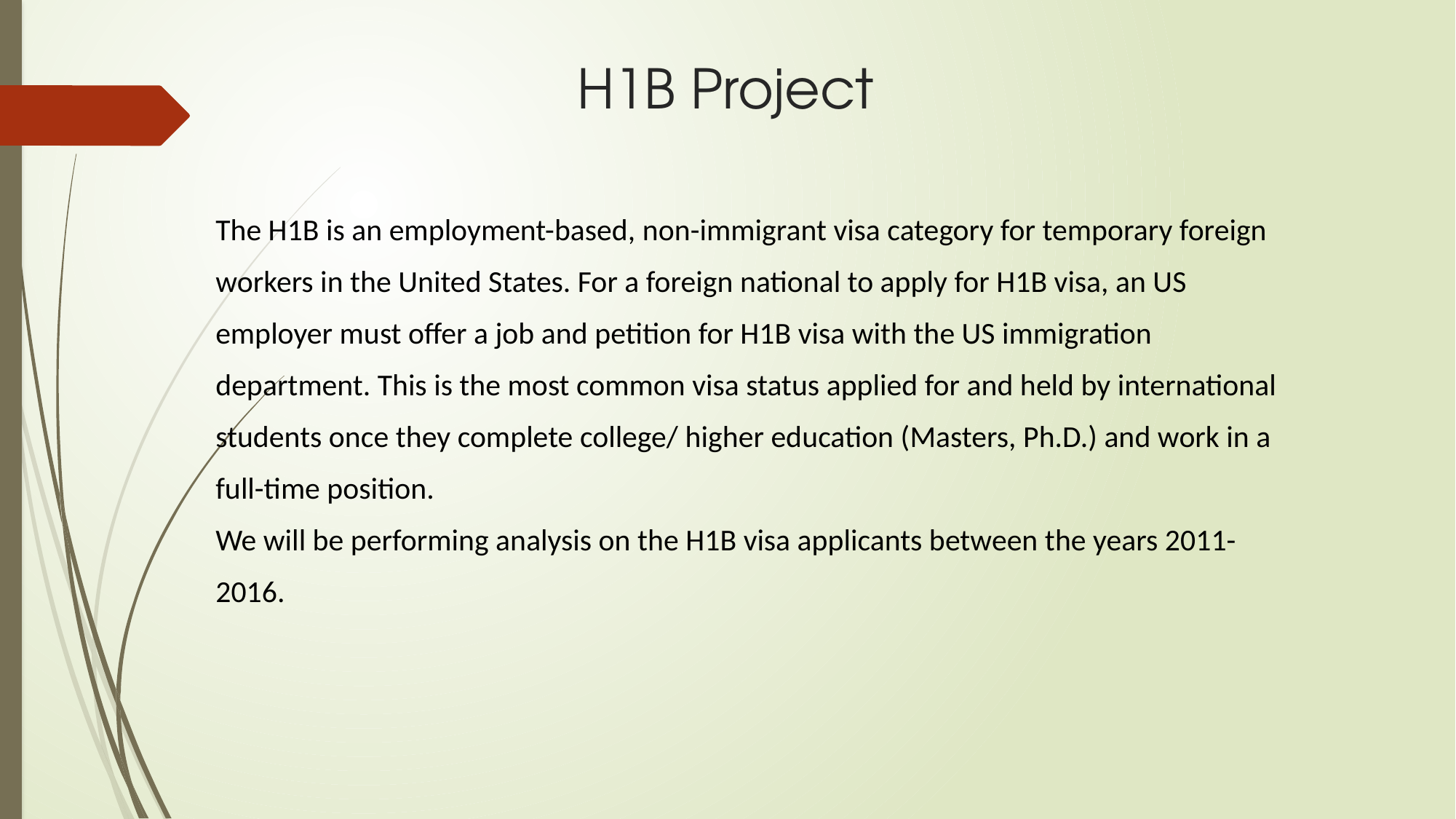

# H1B Project

The H1B is an employment-based, non-immigrant visa category for temporary foreign
workers in the United States. For a foreign national to apply for H1B visa, an US
employer must offer a job and petition for H1B visa with the US immigration
department. This is the most common visa status applied for and held by international
students once they complete college/ higher education (Masters, Ph.D.) and work in a
full-time position.
We will be performing analysis on the H1B visa applicants between the years 2011-
2016.